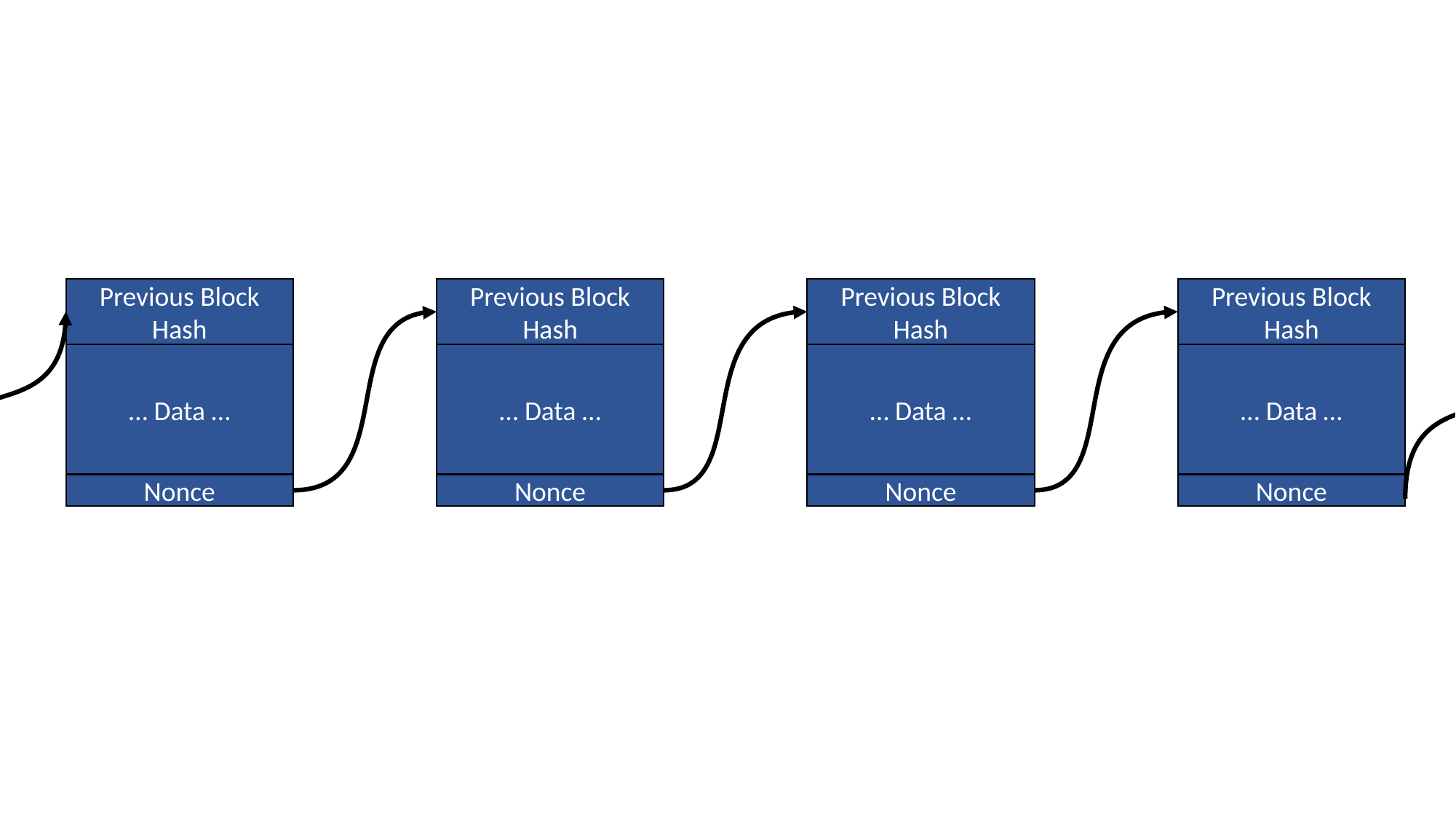

Previous Block Hash

… Data …
Nonce
Previous Block Hash

… Data …
Nonce
Previous Block Hash

… Data …
Nonce
Previous Block Hash

… Data …
Nonce